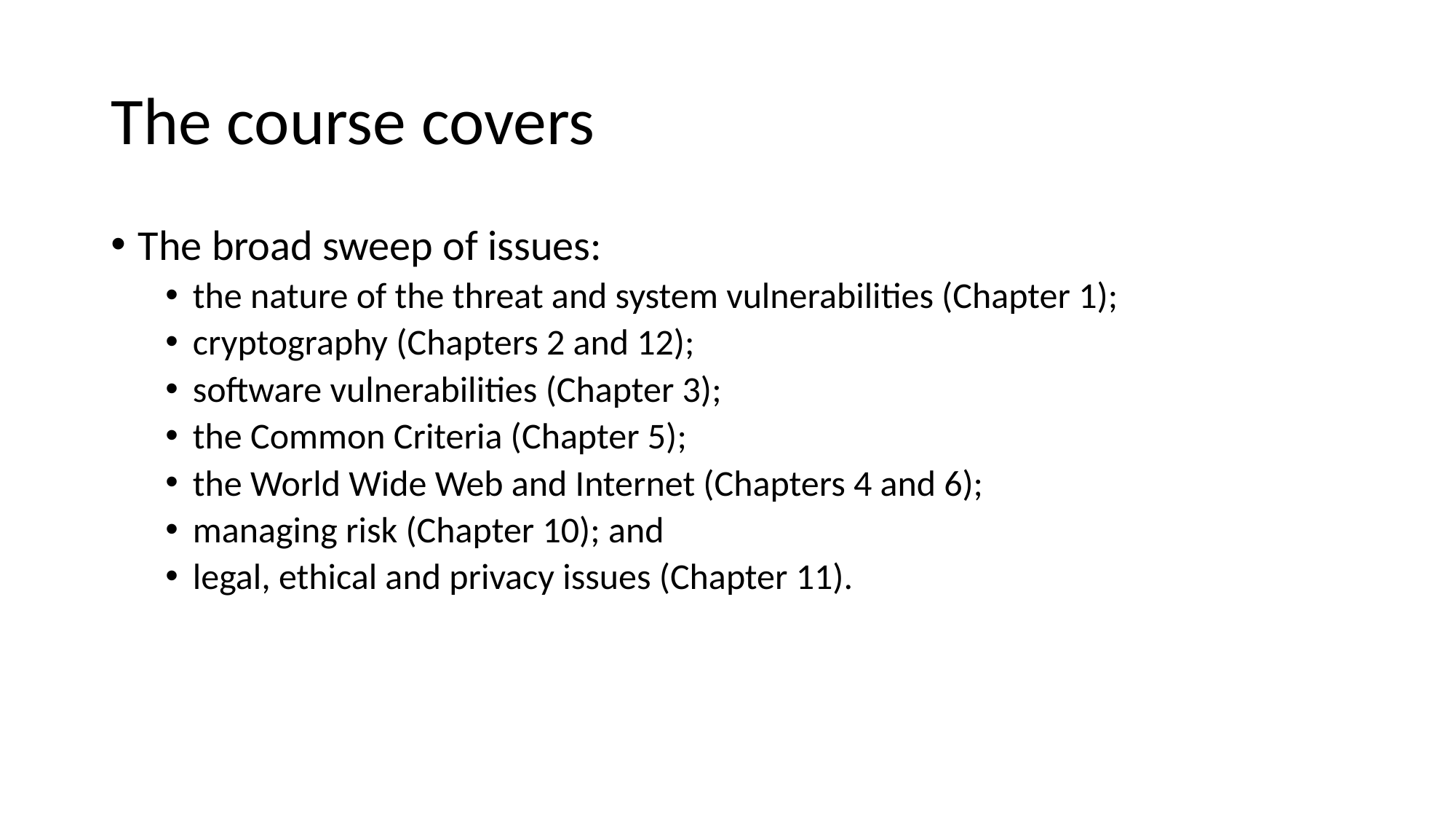

# The course covers
The broad sweep of issues:
the nature of the threat and system vulnerabilities (Chapter 1);
cryptography (Chapters 2 and 12);
software vulnerabilities (Chapter 3);
the Common Criteria (Chapter 5);
the World Wide Web and Internet (Chapters 4 and 6);
managing risk (Chapter 10); and
legal, ethical and privacy issues (Chapter 11).